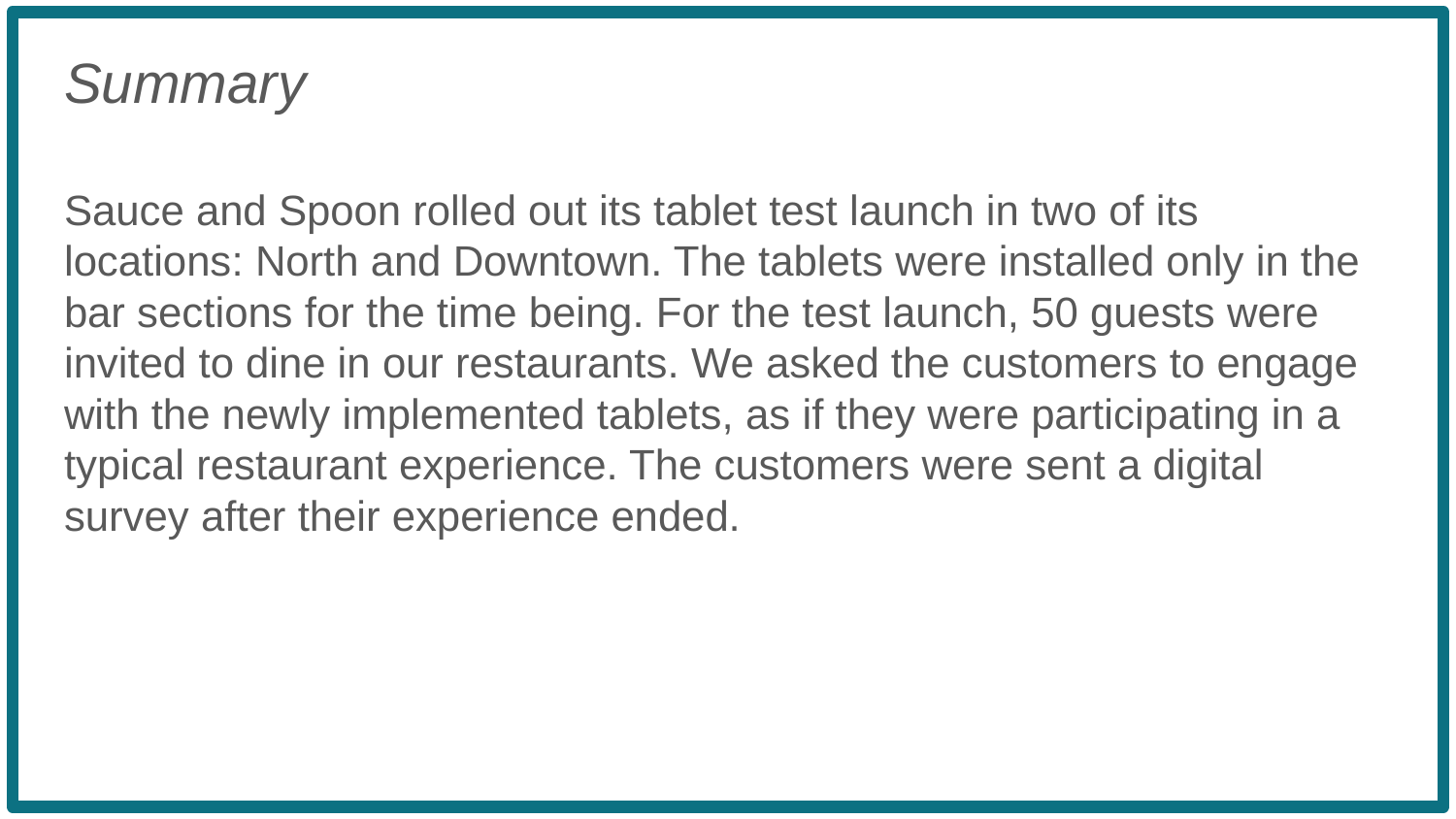

Summary

Sauce and Spoon rolled out its tablet test launch in two of its locations: North and Downtown. The tablets were installed only in the bar sections for the time being. For the test launch, 50 guests were invited to dine in our restaurants. We asked the customers to engage with the newly implemented tablets, as if they were participating in a typical restaurant experience. The customers were sent a digital survey after their experience ended.